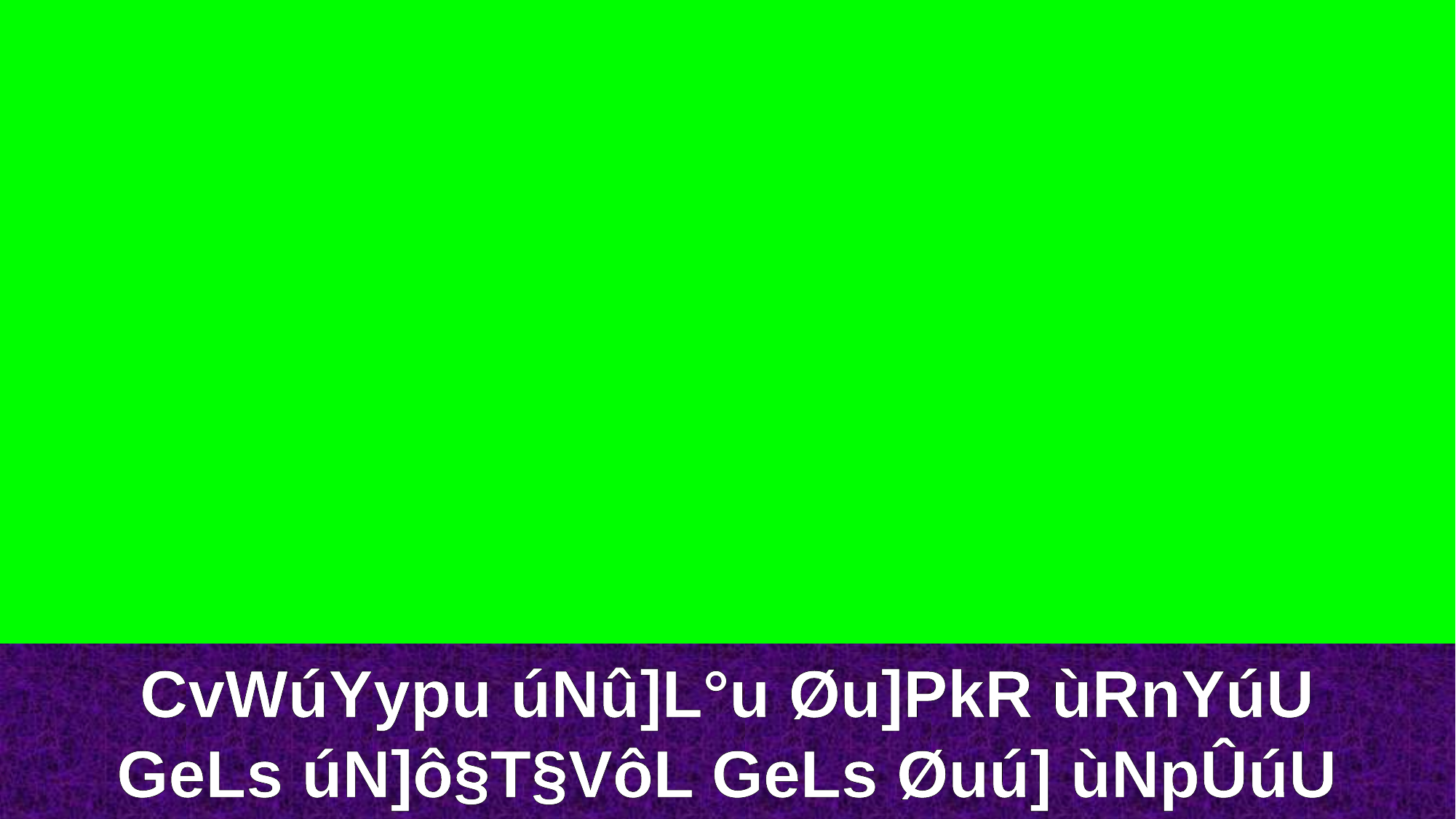

CvWúYypu úNû]L°u Øu]PkR ùRnYúU
GeLs úN]ô§T§VôL GeLs Øuú] ùNpÛúU